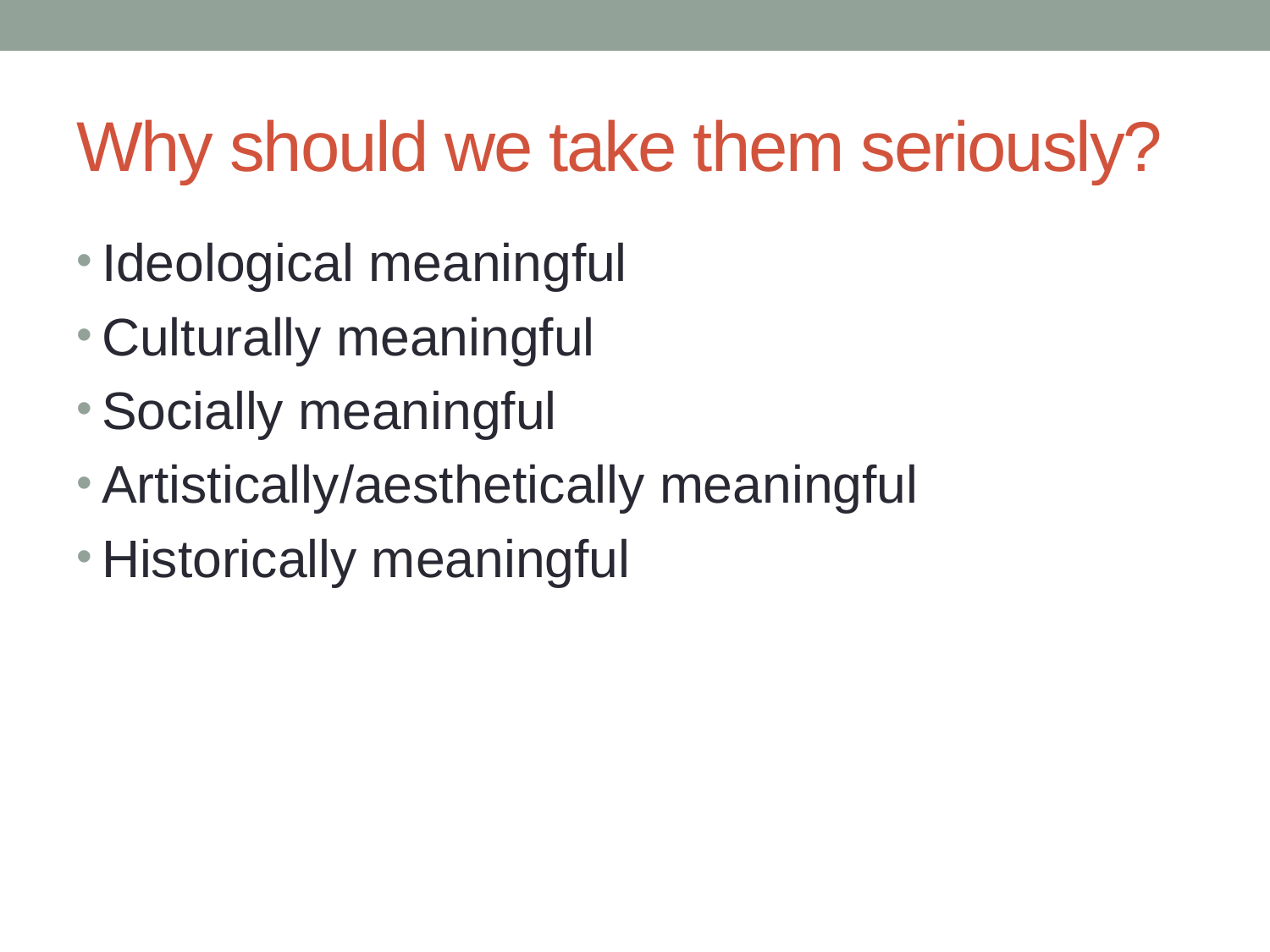

# Why should we take them seriously?
Ideological meaningful
Culturally meaningful
Socially meaningful
Artistically/aesthetically meaningful
Historically meaningful